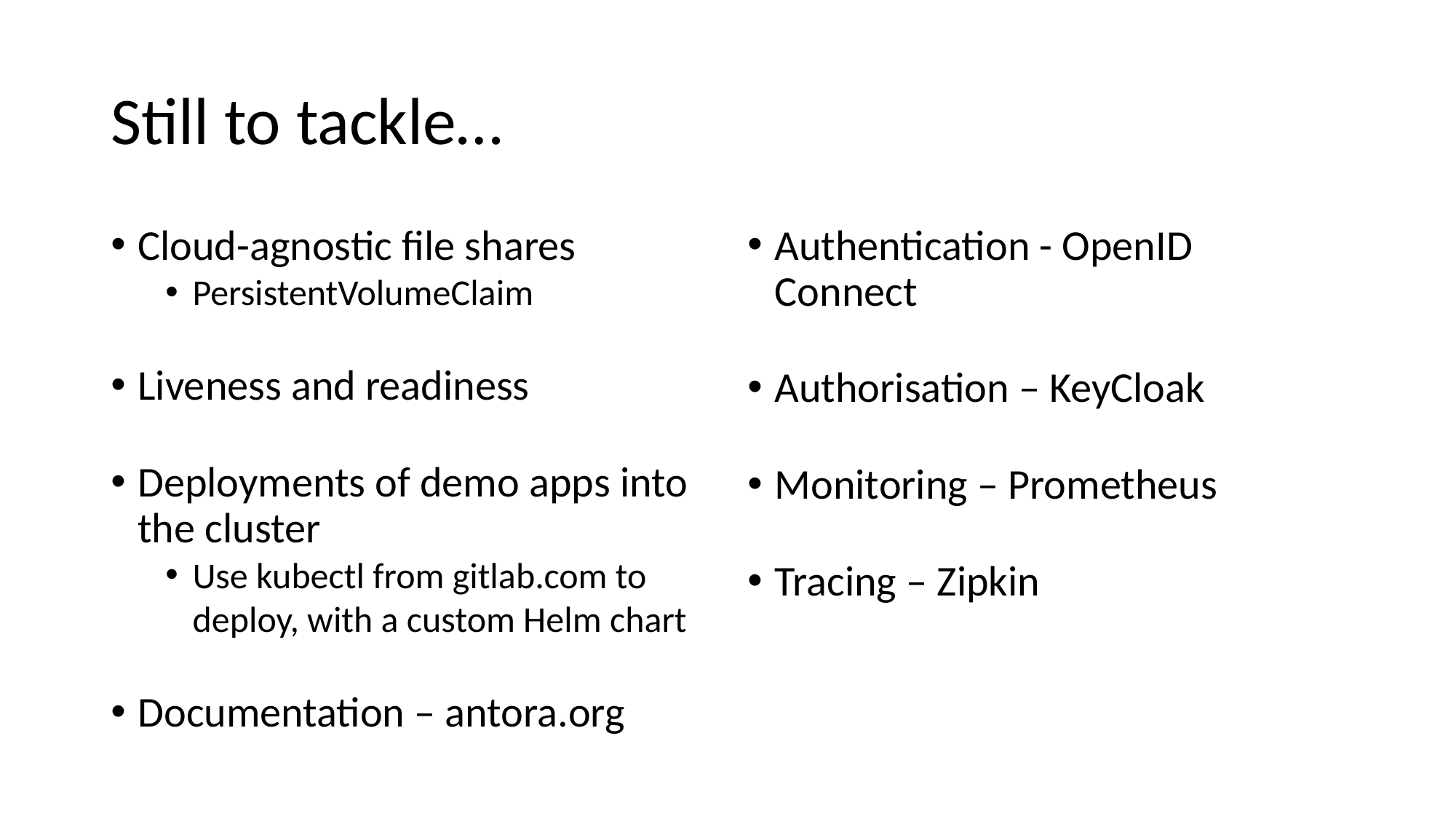

Still to tackle…
Cloud-agnostic file shares
PersistentVolumeClaim

Liveness and readiness

Deployments of demo apps into the cluster
Use kubectl from gitlab.com to deploy, with a custom Helm chart

Documentation – antora.org

Authentication - OpenID Connect

Authorisation – KeyCloak

Monitoring – Prometheus

Tracing – Zipkin